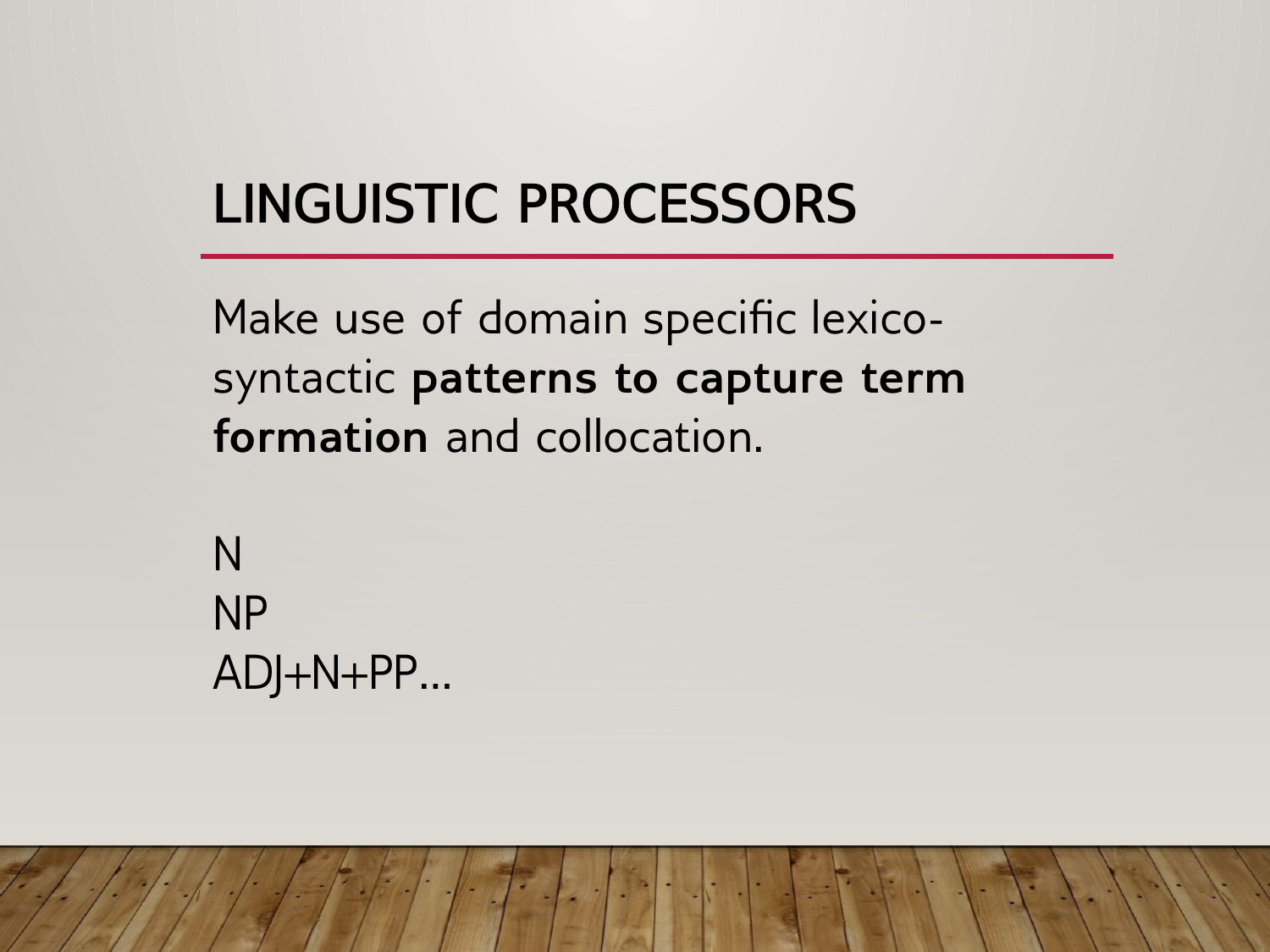

# linguistic processors
Make use of domain specific lexico-syntactic patterns to capture term formation and collocation.

N
NP
ADJ+N+PP…